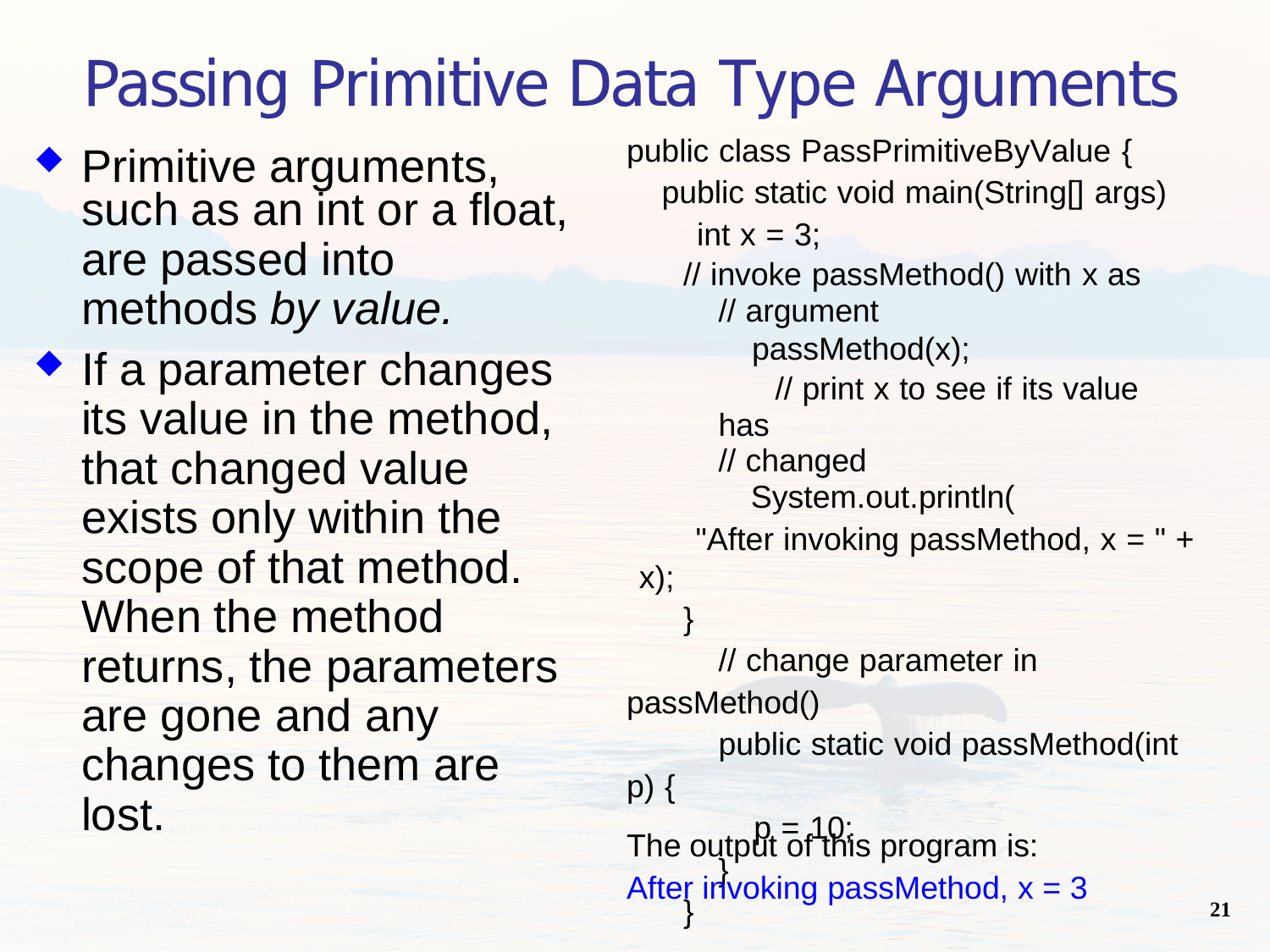

Passing Primitive Data Type Arguments
public class PassPrimitiveByValue {
    public static void main(String[] args)
        int x = 3;
// invoke passMethod() with x as
// argument
        passMethod(x);
// print x to see if its value has
// changed
        System.out.println(
"After invoking passMethod, x = " + x);
}
    // change parameter in passMethod()
    public static void passMethod(int p) {
    p = 10;
    }
}

Primitive arguments,

such as an int or a float, are passed into methods by value.
If a parameter changes its value in the method, that changed value exists only within the scope of that method. When the method returns, the parameters are gone and any changes to them are lost.
The output of this program is:
After invoking passMethod, x = 3
21